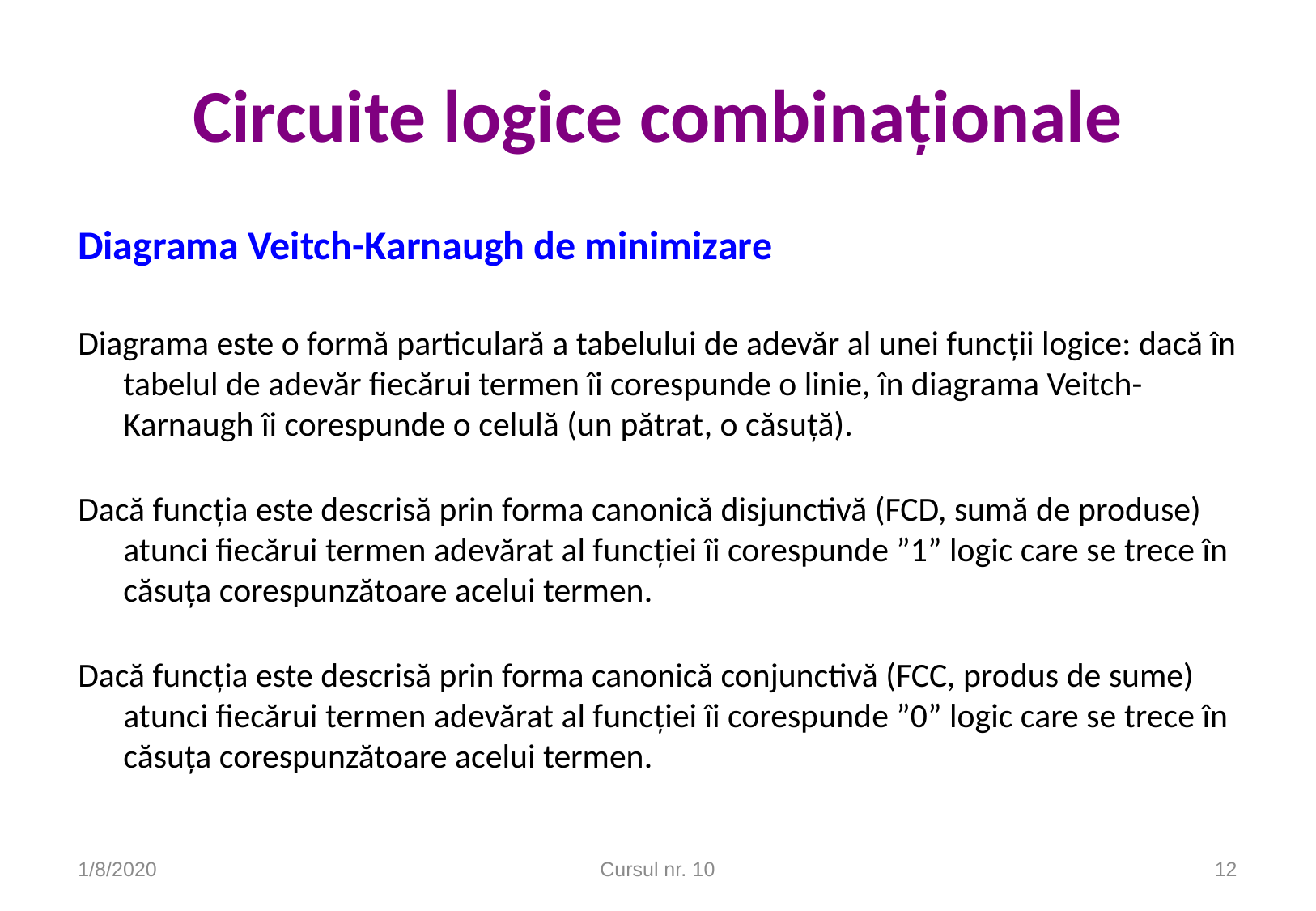

# Circuite logice combinaționale
Diagrama Veitch-Karnaugh de minimizare

Diagrama este o formă particulară a tabelului de adevăr al unei funcții logice: dacă în tabelul de adevăr fiecărui termen îi corespunde o linie, în diagrama Veitch-Karnaugh îi corespunde o celulă (un pătrat, o căsuță).

Dacă funcția este descrisă prin forma canonică disjunctivă (FCD, sumă de produse) atunci fiecărui termen adevărat al funcției îi corespunde ”1” logic care se trece în căsuța corespunzătoare acelui termen.

Dacă funcția este descrisă prin forma canonică conjunctivă (FCC, produs de sume) atunci fiecărui termen adevărat al funcției îi corespunde ”0” logic care se trece în căsuța corespunzătoare acelui termen.
1/8/2020
Cursul nr. 10
12